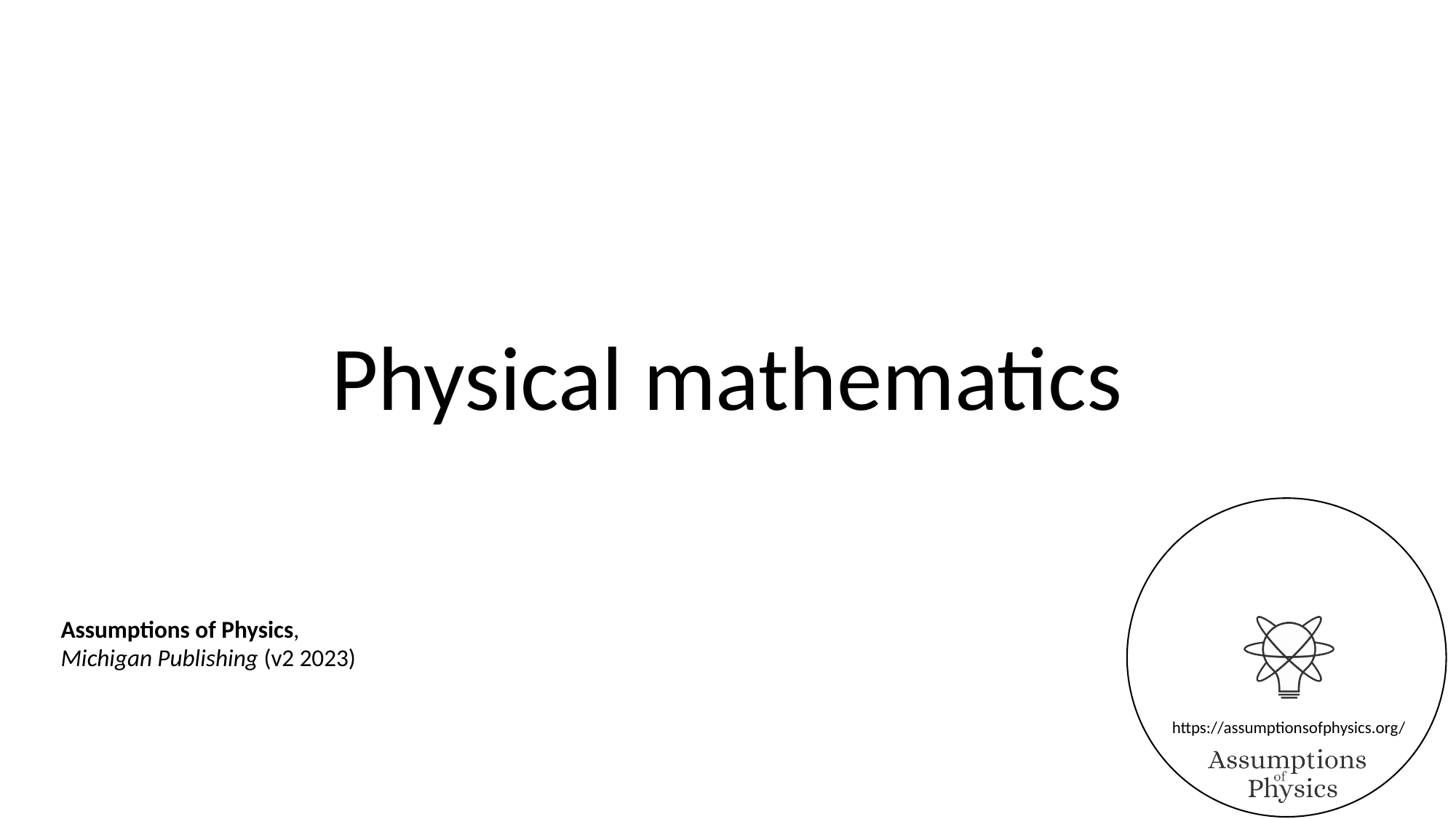

# Physical mathematics

Assumptions of Physics,
Michigan Publishing (v2 2023)